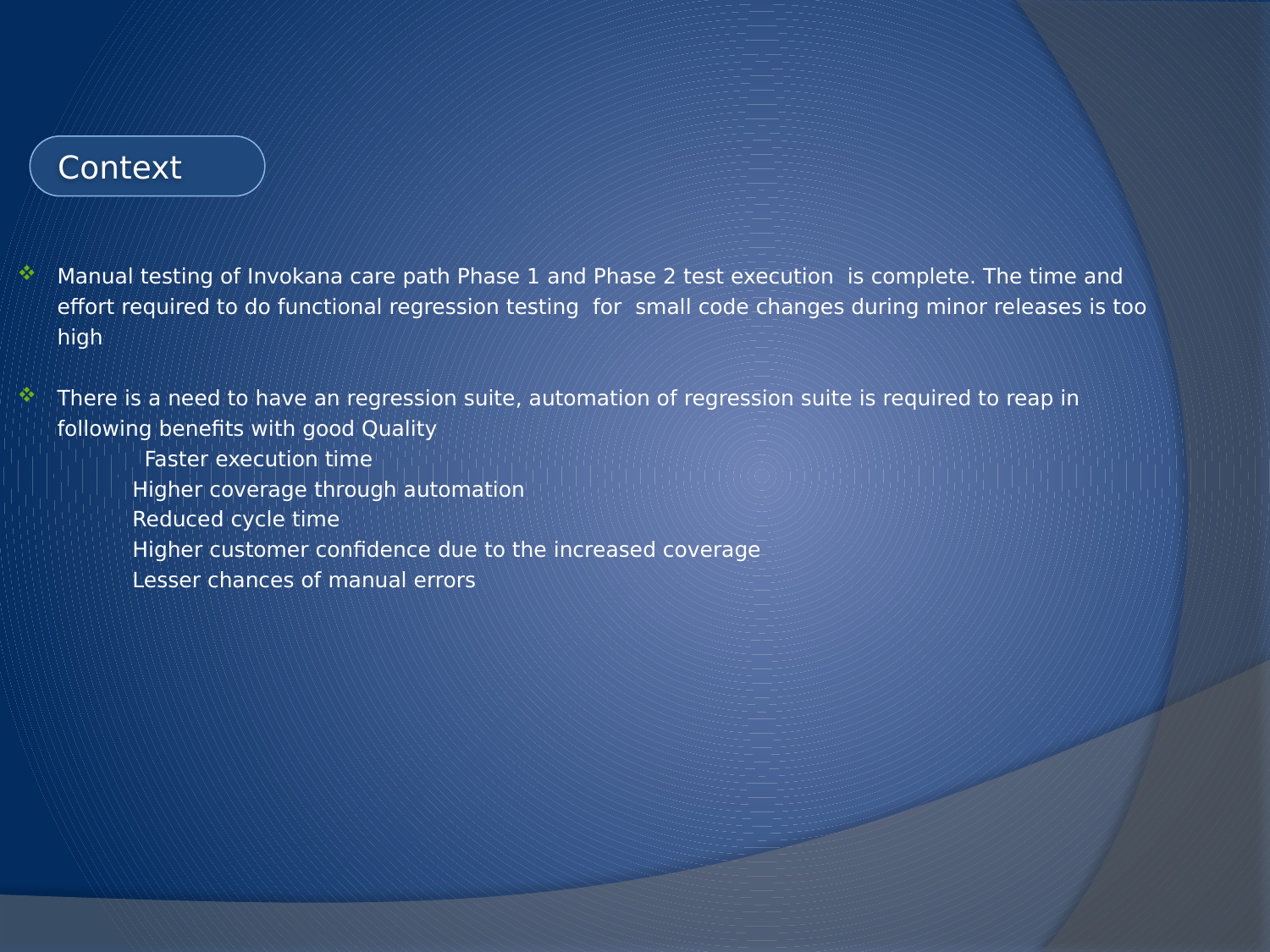

Context
Manual testing of Invokana care path Phase 1 and Phase 2 test execution  is complete. The time and effort required to do functional regression testing  for  small code changes during minor releases is too high

There is a need to have an regression suite, automation of regression suite is required to reap in following benefits with good Quality
             	Faster execution time
                 Higher coverage through automation
                 Reduced cycle time
                 Higher customer confidence due to the increased coverage
                 Lesser chances of manual errors